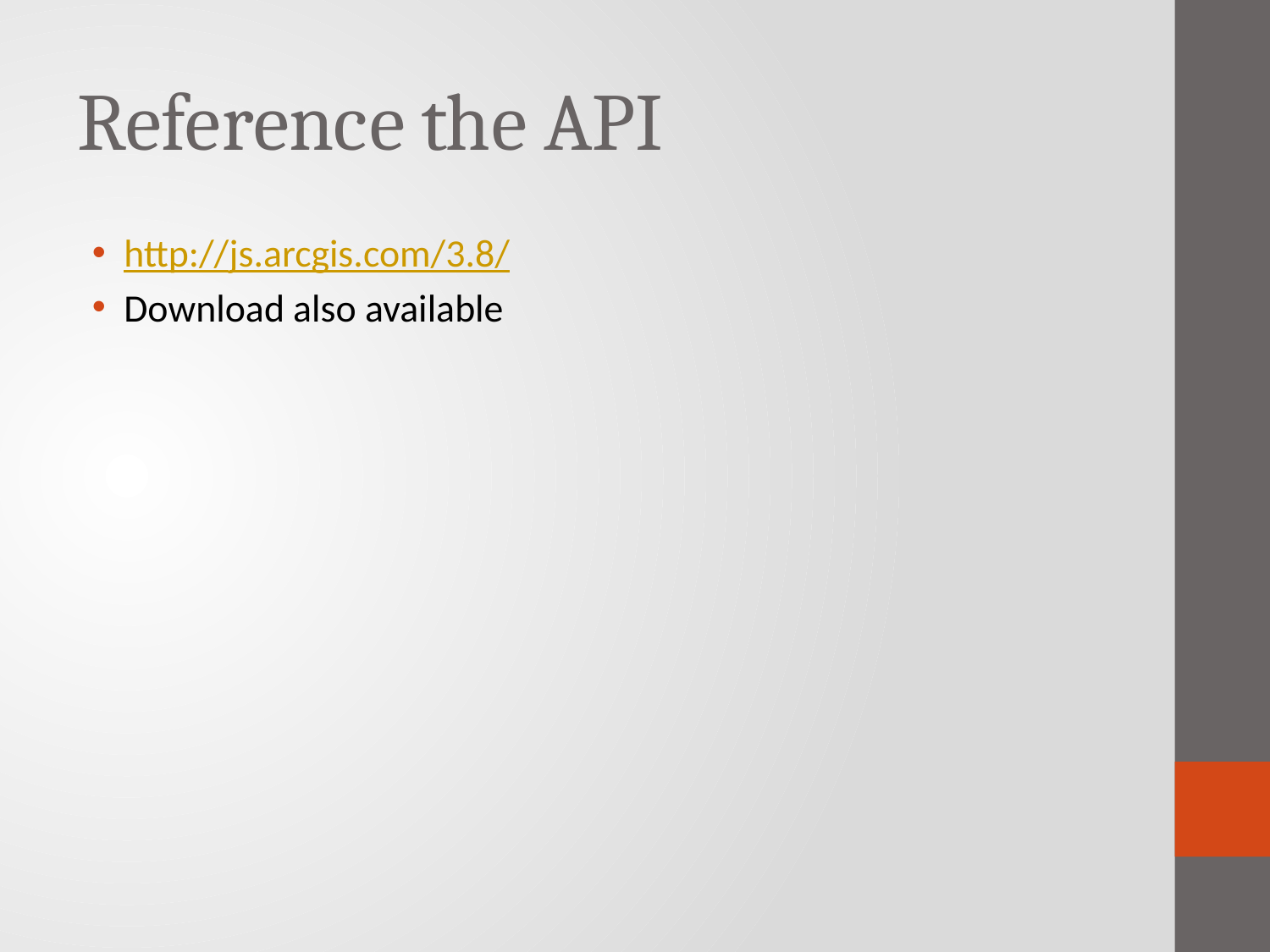

# Reference the API
http://js.arcgis.com/3.8/
Download also available